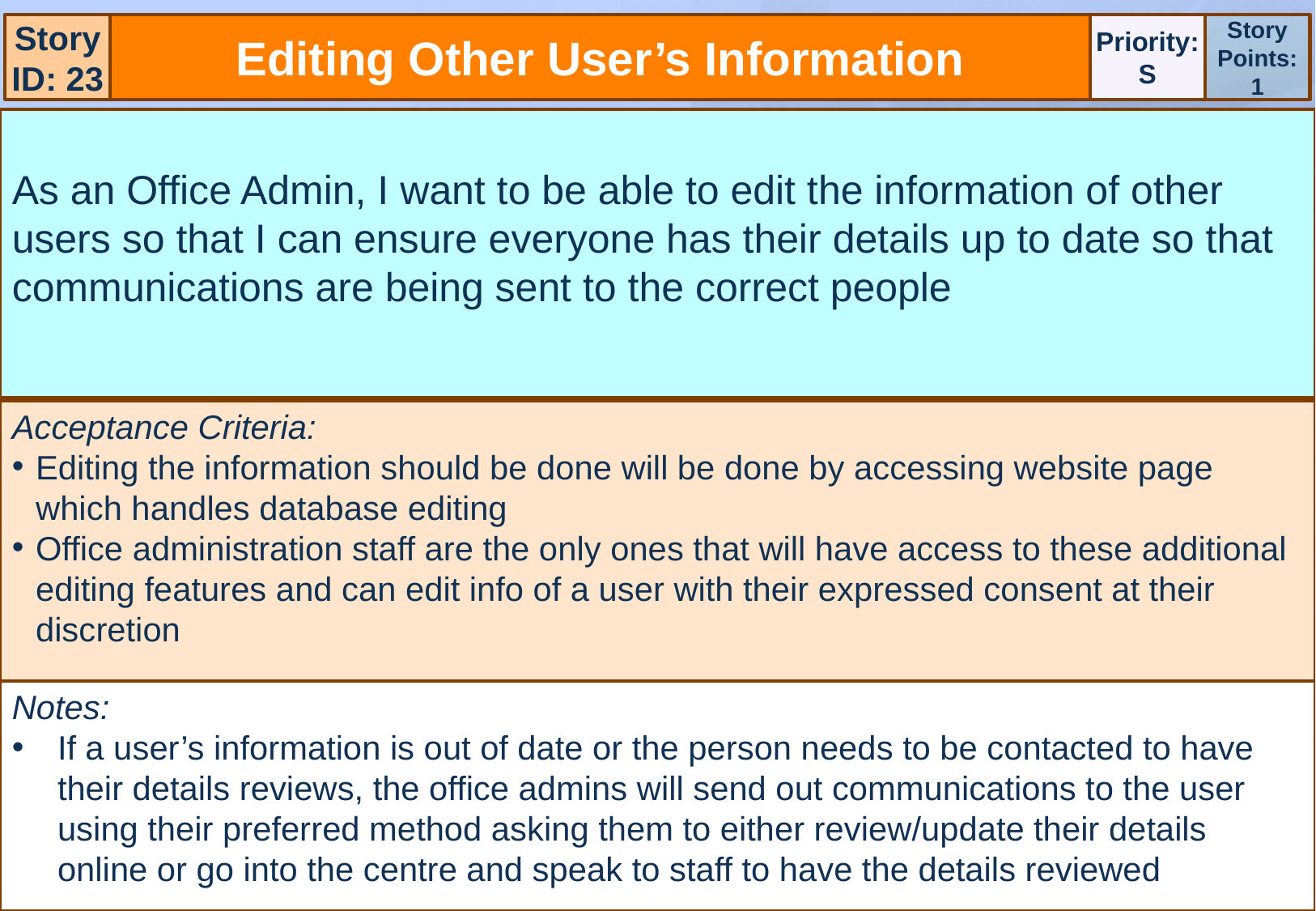

Story ID: 23
Editing Other User’s Information
Priority:
S
Story Points:
1

As an Office Admin, I want to be able to edit the information of other users so that I can ensure everyone has their details up to date so that communications are being sent to the correct people
Acceptance Criteria:
Editing the information should be done will be done by accessing website page which handles database editing
Office administration staff are the only ones that will have access to these additional editing features and can edit info of a user with their expressed consent at their discretion
Notes:
If a user’s information is out of date or the person needs to be contacted to have their details reviews, the office admins will send out communications to the user using their preferred method asking them to either review/update their details online or go into the centre and speak to staff to have the details reviewed